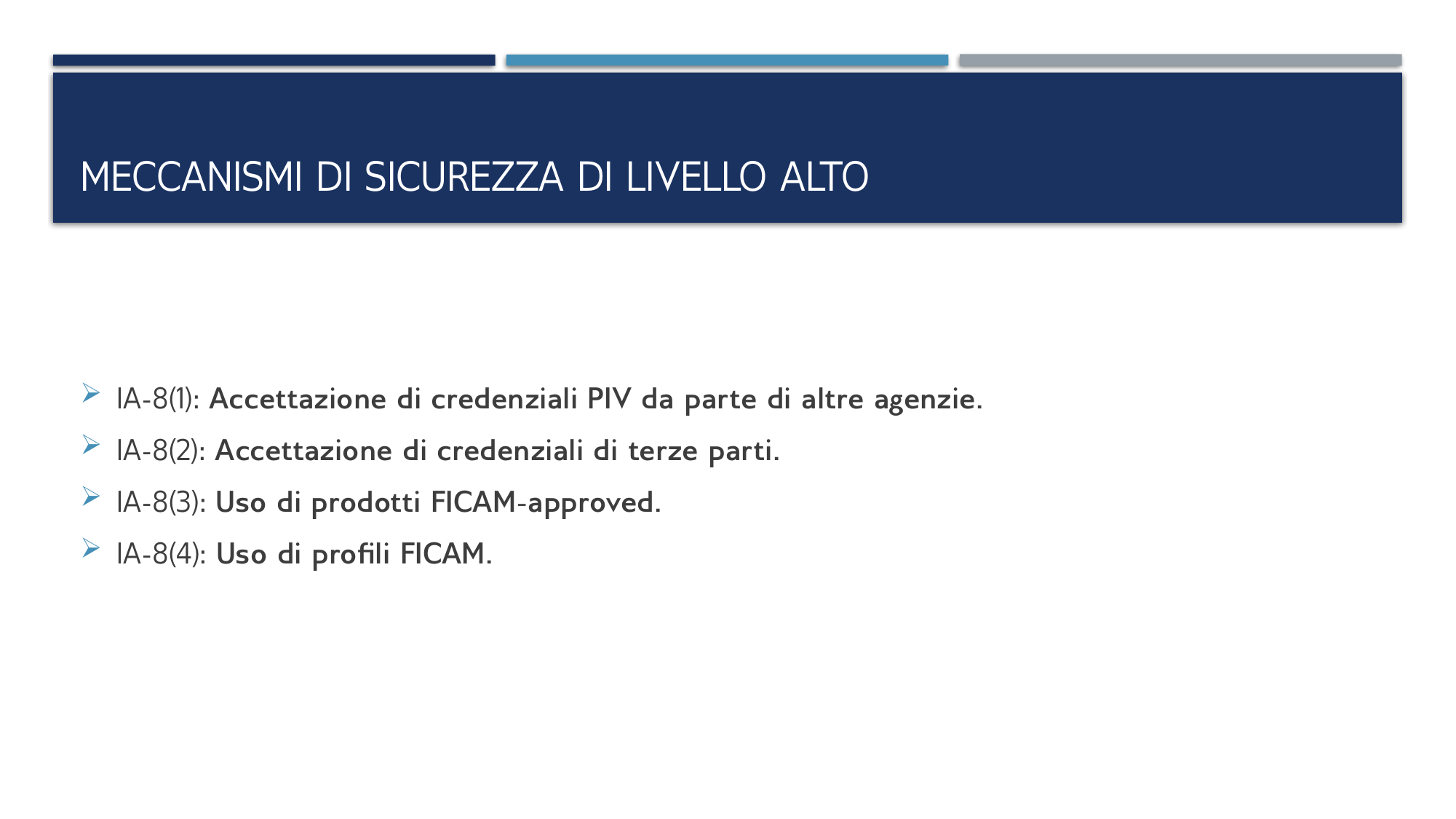

# Meccanismi di sicurezza di livello alto
IA-8(1): Accettazione di credenziali PIV da parte di altre agenzie.
IA-8(2): Accettazione di credenziali di terze parti.
IA-8(3): Uso di prodotti FICAM-approved.
IA-8(4): Uso di profili FICAM.